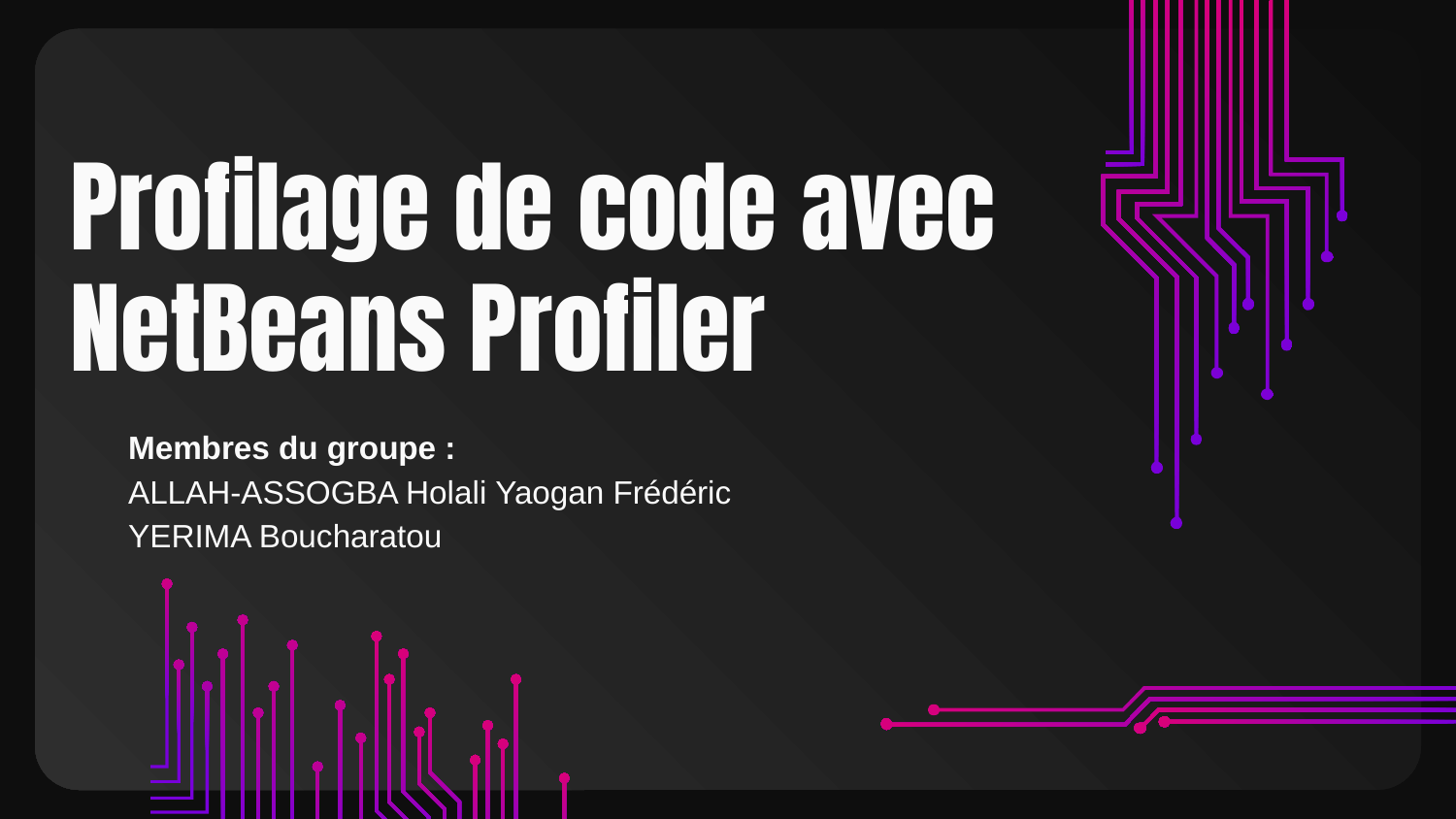

# Profilage de code avec NetBeans Profiler
Membres du groupe :
ALLAH-ASSOGBA Holali Yaogan Frédéric
YERIMA Boucharatou